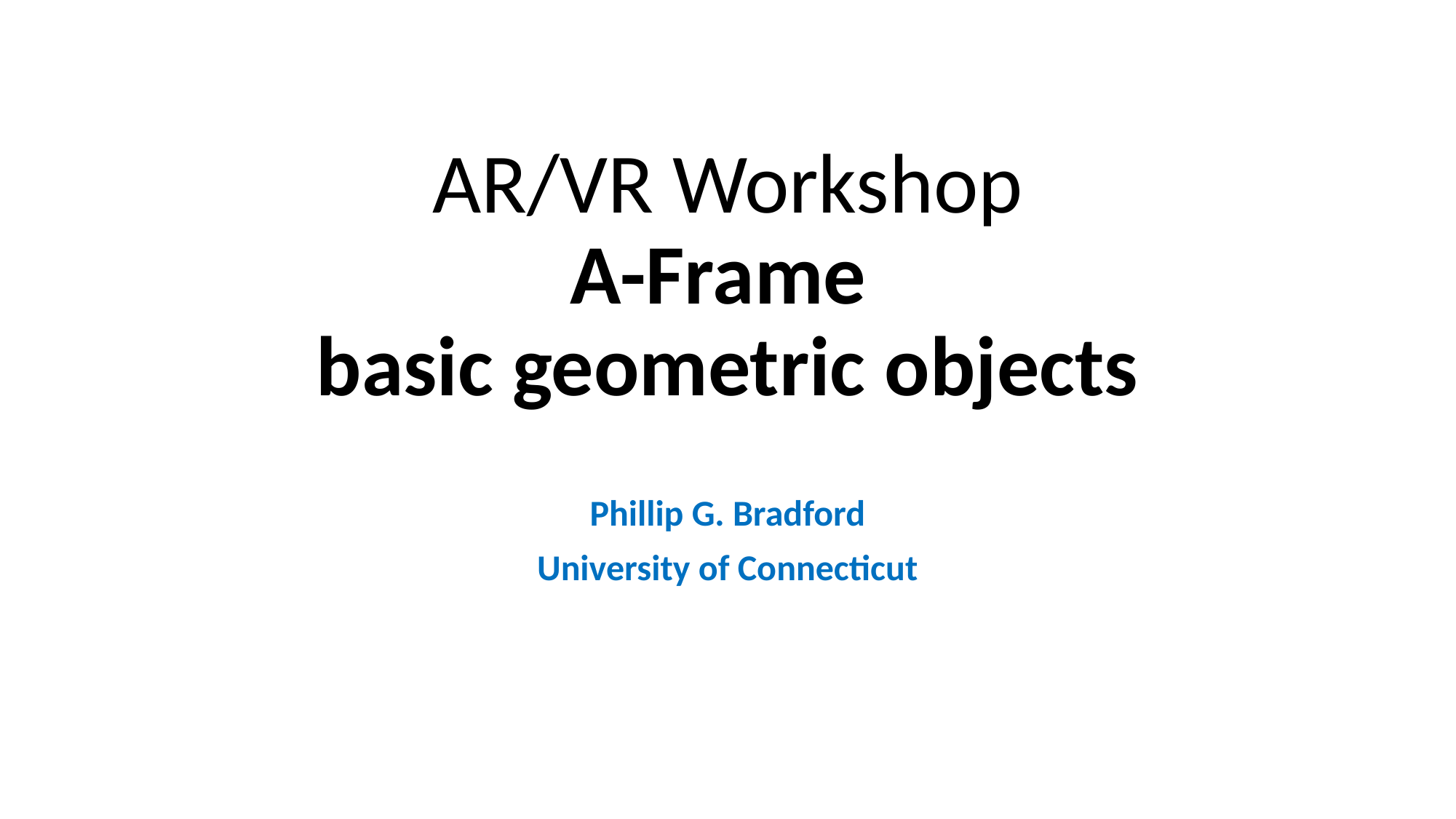

# AR/VR Workshop A-Frame basic geometric objects

Phillip G. Bradford
University of Connecticut